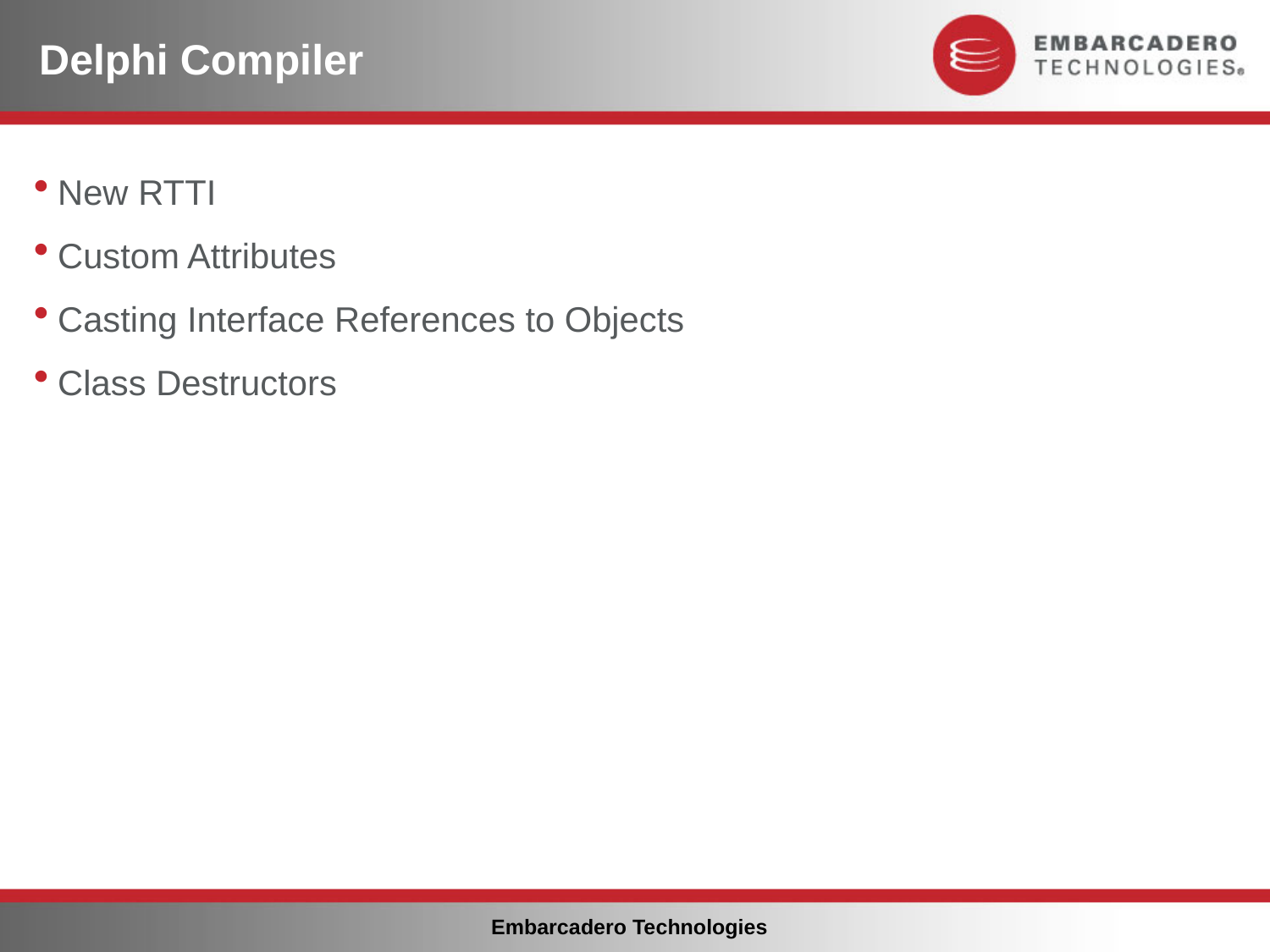

# Delphi Compiler
New RTTI
Custom Attributes
Casting Interface References to Objects
Class Destructors